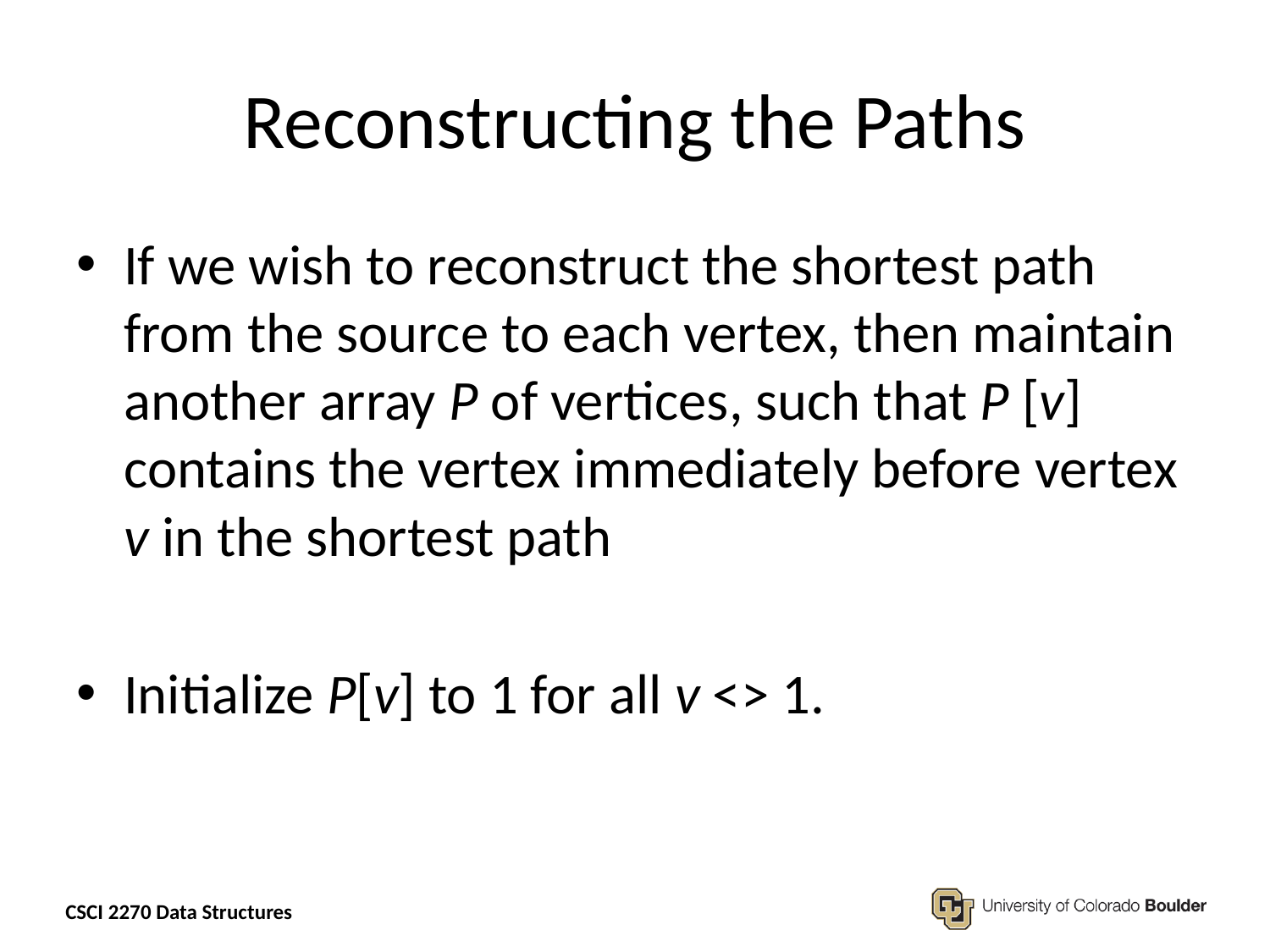

# Reconstructing the Paths
If we wish to reconstruct the shortest path from the source to each vertex, then maintain another array P of vertices, such that P [v] contains the vertex immediately before vertex v in the shortest path

Initialize P[v] to 1 for all v <> 1.